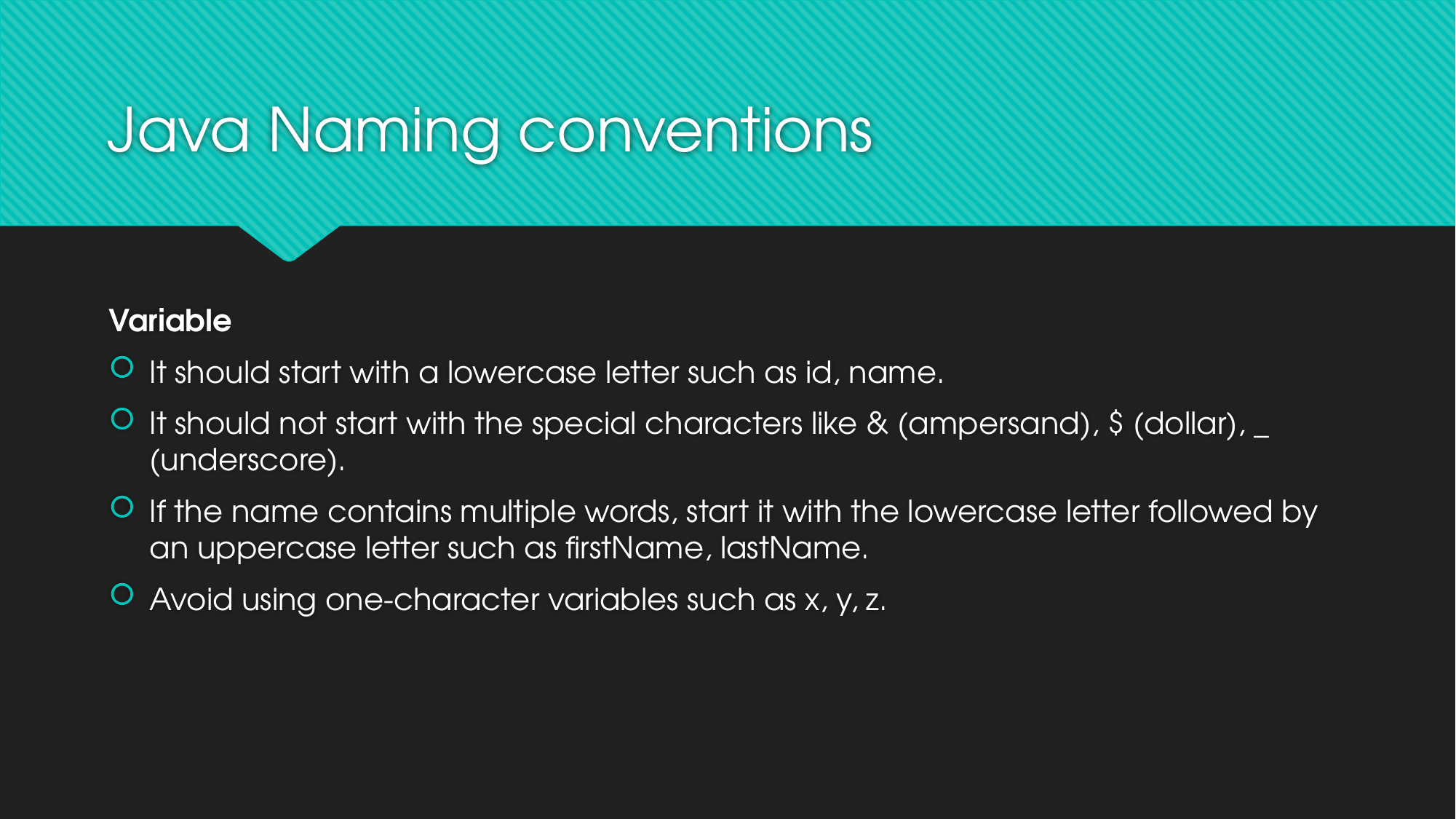

# Java Naming conventions
Variable
It should start with a lowercase letter such as id, name.
It should not start with the special characters like & (ampersand), $ (dollar), _ (underscore).
If the name contains multiple words, start it with the lowercase letter followed by an uppercase letter such as firstName, lastName.
Avoid using one-character variables such as x, y, z.